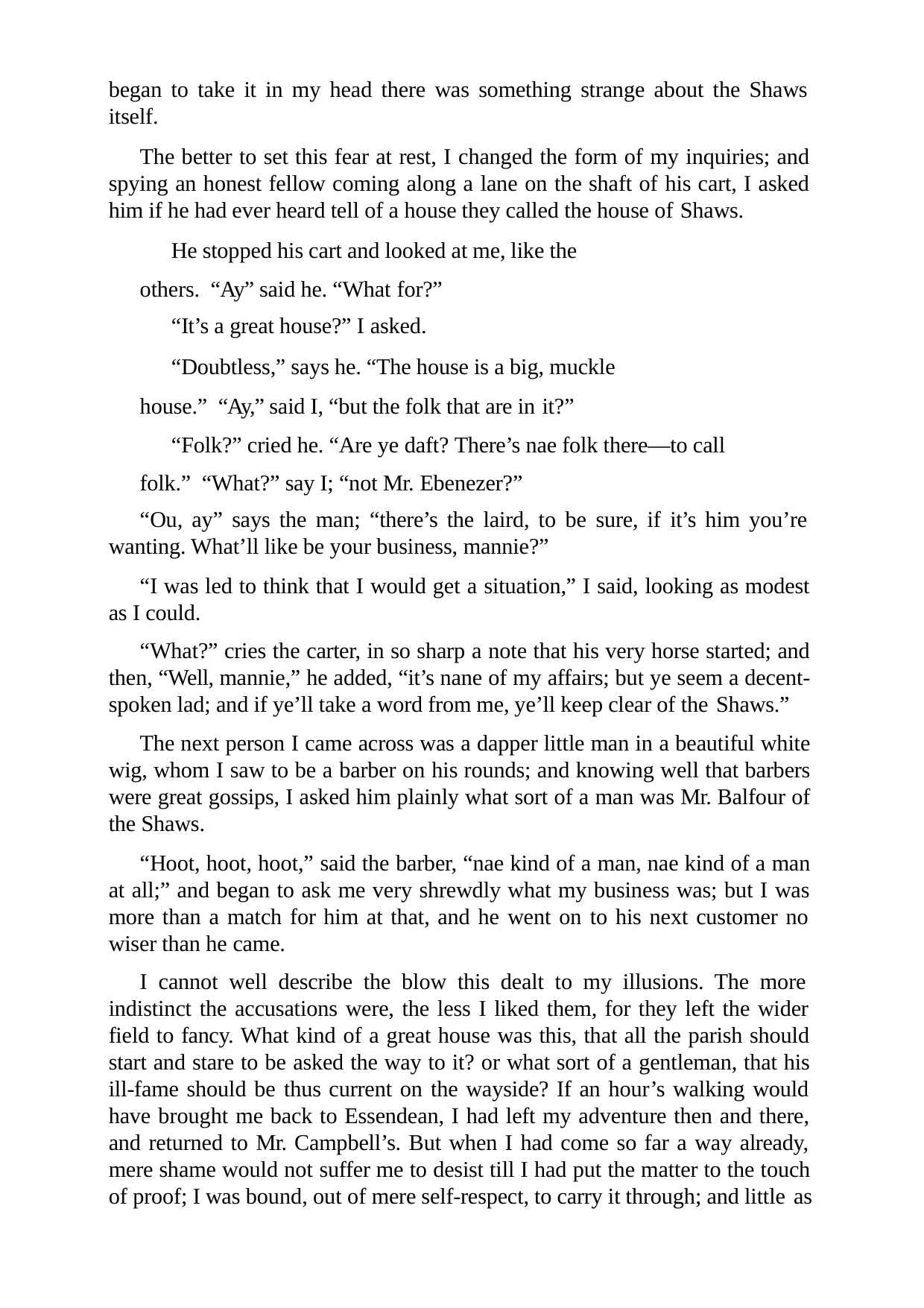

began to take it in my head there was something strange about the Shaws  itself.
The better to set this fear at rest, I changed the form of my inquiries; and  spying an honest fellow coming along a lane on the shaft of his cart, I asked  him if he had ever heard tell of a house they called the house of Shaws.
He stopped his cart and looked at me, like the others.  “Ay” said he. “What for?”
“It’s a great house?” I asked.
“Doubtless,” says he. “The house is a big, muckle house.”  “Ay,” said I, “but the folk that are in it?”
“Folk?” cried he. “Are ye daft? There’s nae folk there—to call folk.”  “What?” say I; “not Mr. Ebenezer?”
“Ou, ay” says the man; “there’s the laird, to be sure, if it’s him you’re  wanting. What’ll like be your business, mannie?”
“I was led to think that I would get a situation,” I said, looking as modest  as I could.
“What?” cries the carter, in so sharp a note that his very horse started; and  then, “Well, mannie,” he added, “it’s nane of my affairs; but ye seem a decent-  spoken lad; and if ye’ll take a word from me, ye’ll keep clear of the Shaws.”
The next person I came across was a dapper little man in a beautiful white  wig, whom I saw to be a barber on his rounds; and knowing well that barbers  were great gossips, I asked him plainly what sort of a man was Mr. Balfour of  the Shaws.
“Hoot, hoot, hoot,” said the barber, “nae kind of a man, nae kind of a man  at all;” and began to ask me very shrewdly what my business was; but I was  more than a match for him at that, and he went on to his next customer no  wiser than he came.
I cannot well describe the blow this dealt to my illusions. The more  indistinct the accusations were, the less I liked them, for they left the wider  field to fancy. What kind of a great house was this, that all the parish should  start and stare to be asked the way to it? or what sort of a gentleman, that his  ill-fame should be thus current on the wayside? If an hour’s walking would  have brought me back to Essendean, I had left my adventure then and there,  and returned to Mr. Campbell’s. But when I had come so far a way already,  mere shame would not suffer me to desist till I had put the matter to the touch  of proof; I was bound, out of mere self-respect, to carry it through; and little as